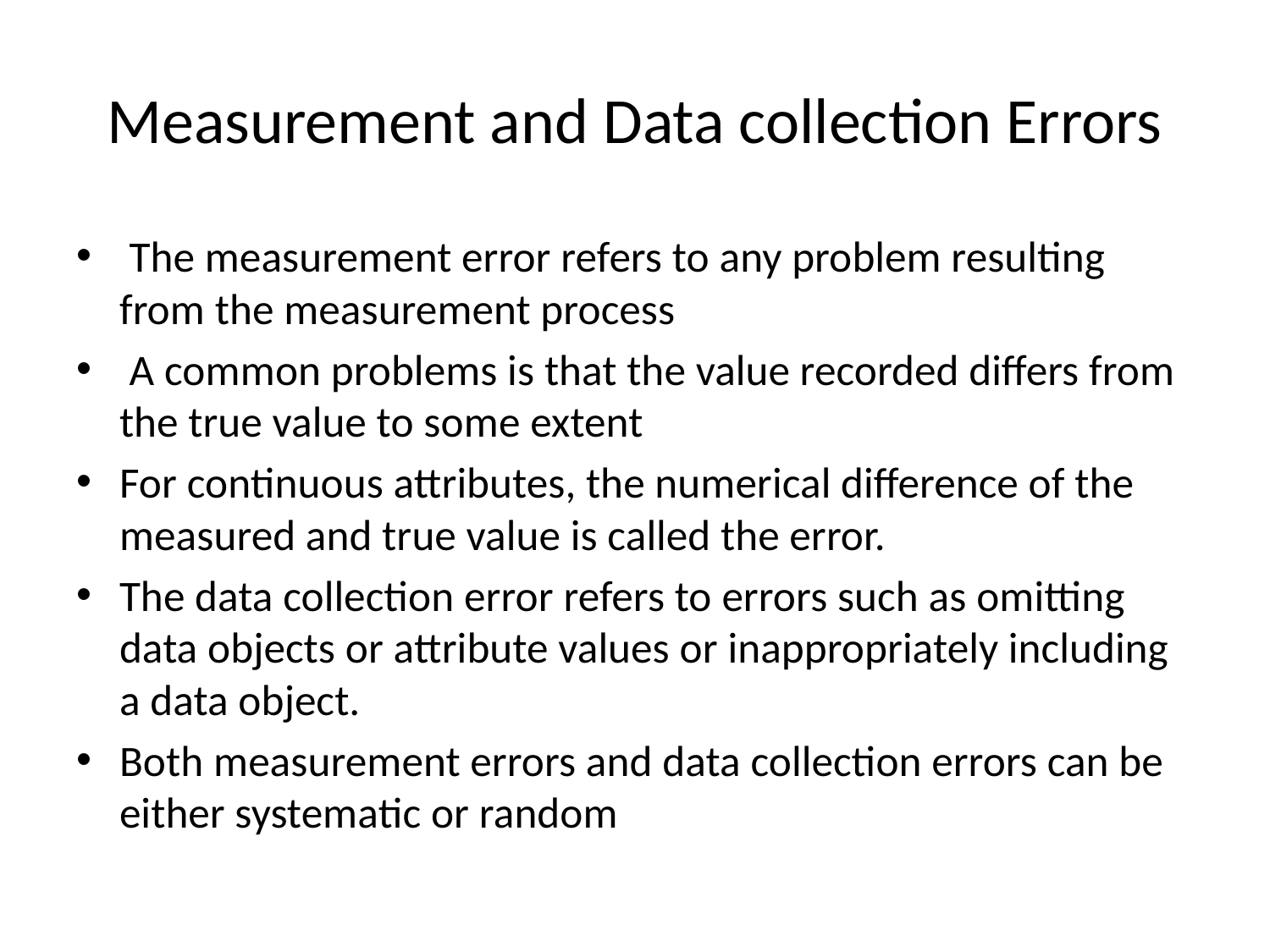

# Measurement and Data collection Errors
 The measurement error refers to any problem resulting from the measurement process
 A common problems is that the value recorded differs from the true value to some extent
For continuous attributes, the numerical difference of the measured and true value is called the error.
The data collection error refers to errors such as omitting data objects or attribute values or inappropriately including a data object.
Both measurement errors and data collection errors can be either systematic or random